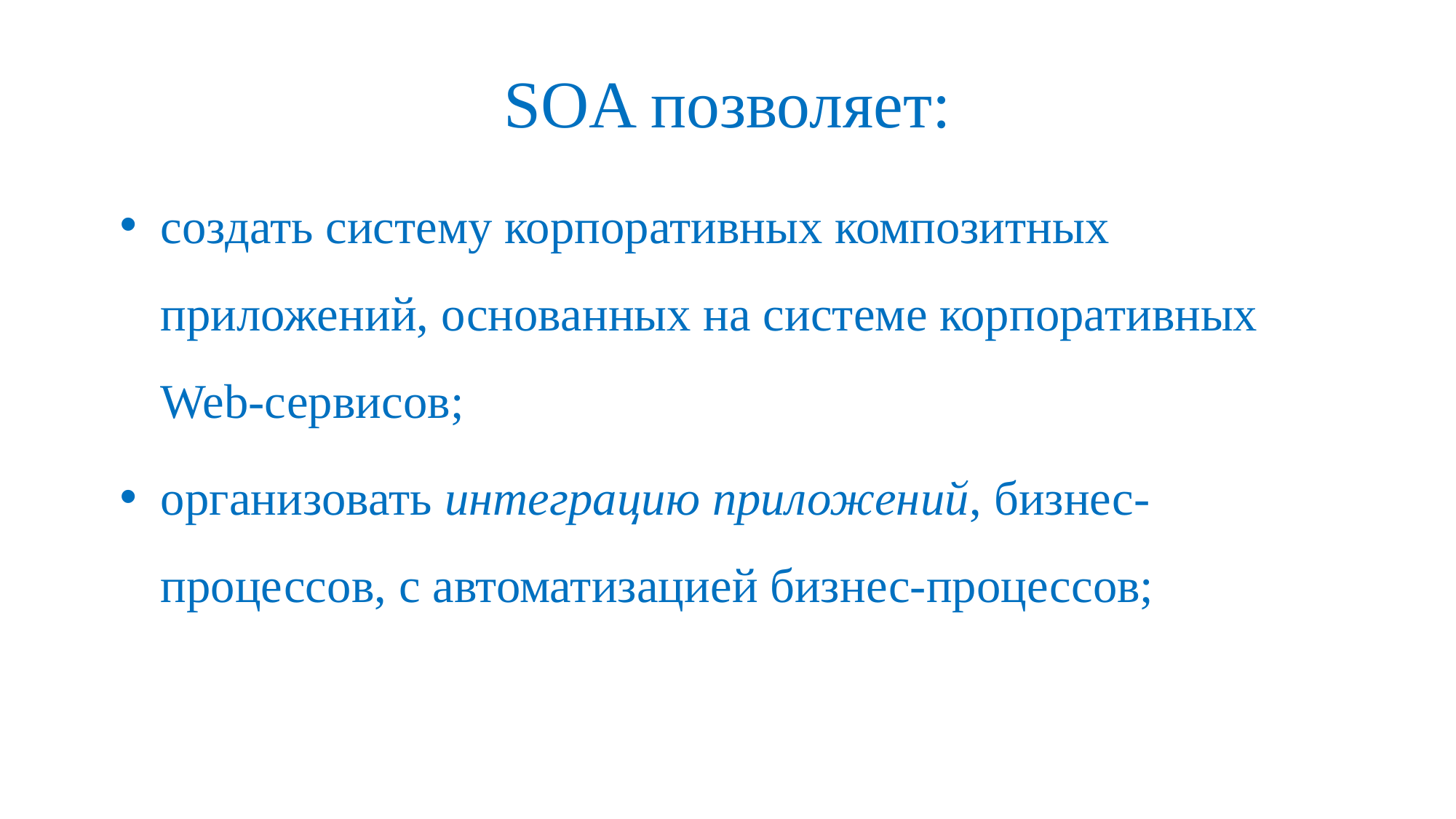

# SOA позволяет:
создать систему корпоративных композитных приложений, основанных на системе корпоративных Web-сервисов;
организовать интеграцию приложений, бизнес-процессов, с автоматизацией бизнес-процессов;